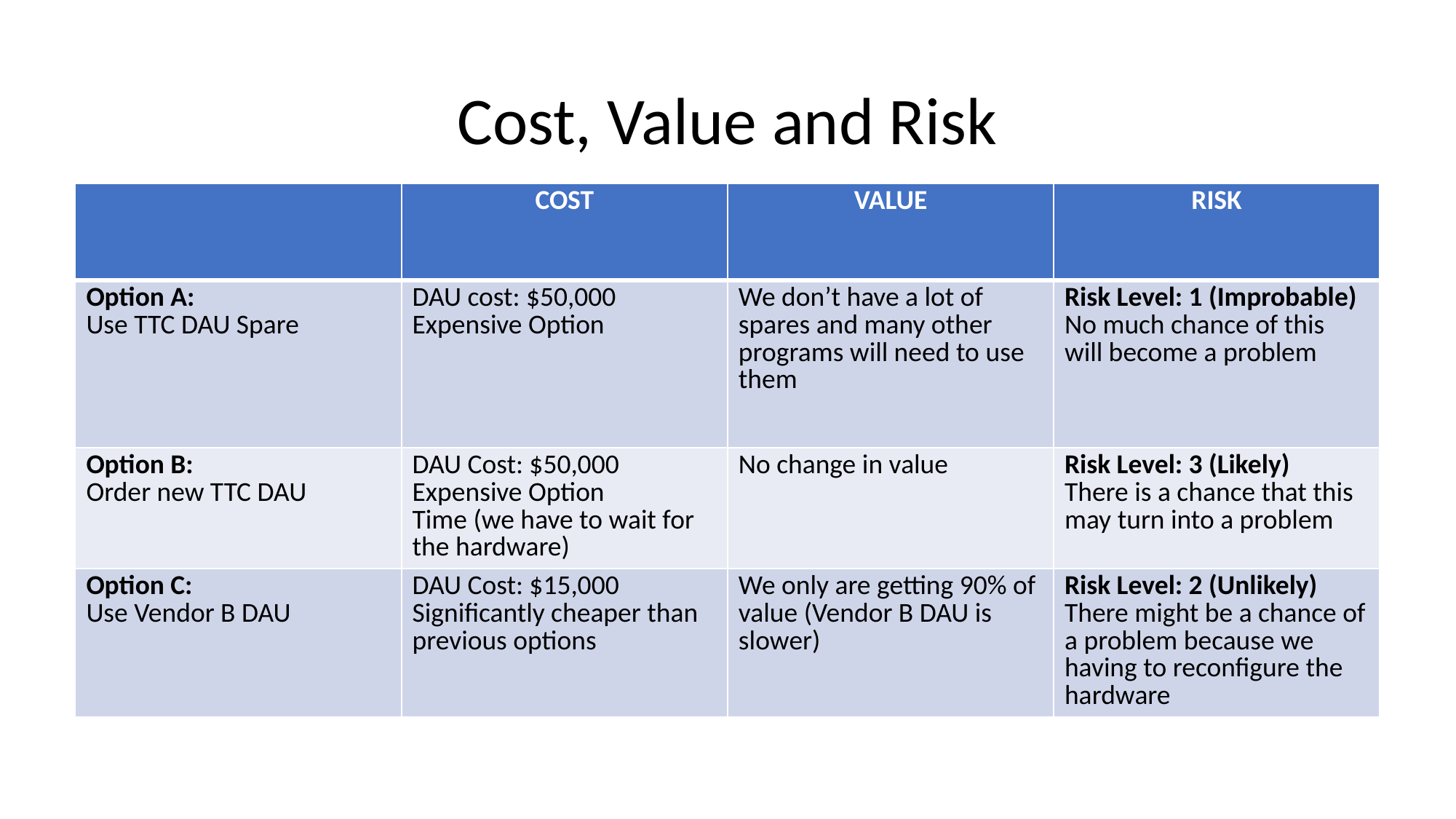

# Cost, Value and Risk
|  | COST | VALUE | RISK |
| --- | --- | --- | --- |
| Option A: Use TTC DAU Spare | DAU cost: $50,000 Expensive Option | We don’t have a lot of spares and many other programs will need to use them | Risk Level: 1 (Improbable) No much chance of this will become a problem |
| Option B: Order new TTC DAU | DAU Cost: $50,000 Expensive Option Time (we have to wait for the hardware) | No change in value | Risk Level: 3 (Likely) There is a chance that this may turn into a problem |
| Option C: Use Vendor B DAU | DAU Cost: $15,000 Significantly cheaper than previous options | We only are getting 90% of value (Vendor B DAU is slower) | Risk Level: 2 (Unlikely) There might be a chance of a problem because we having to reconfigure the hardware |